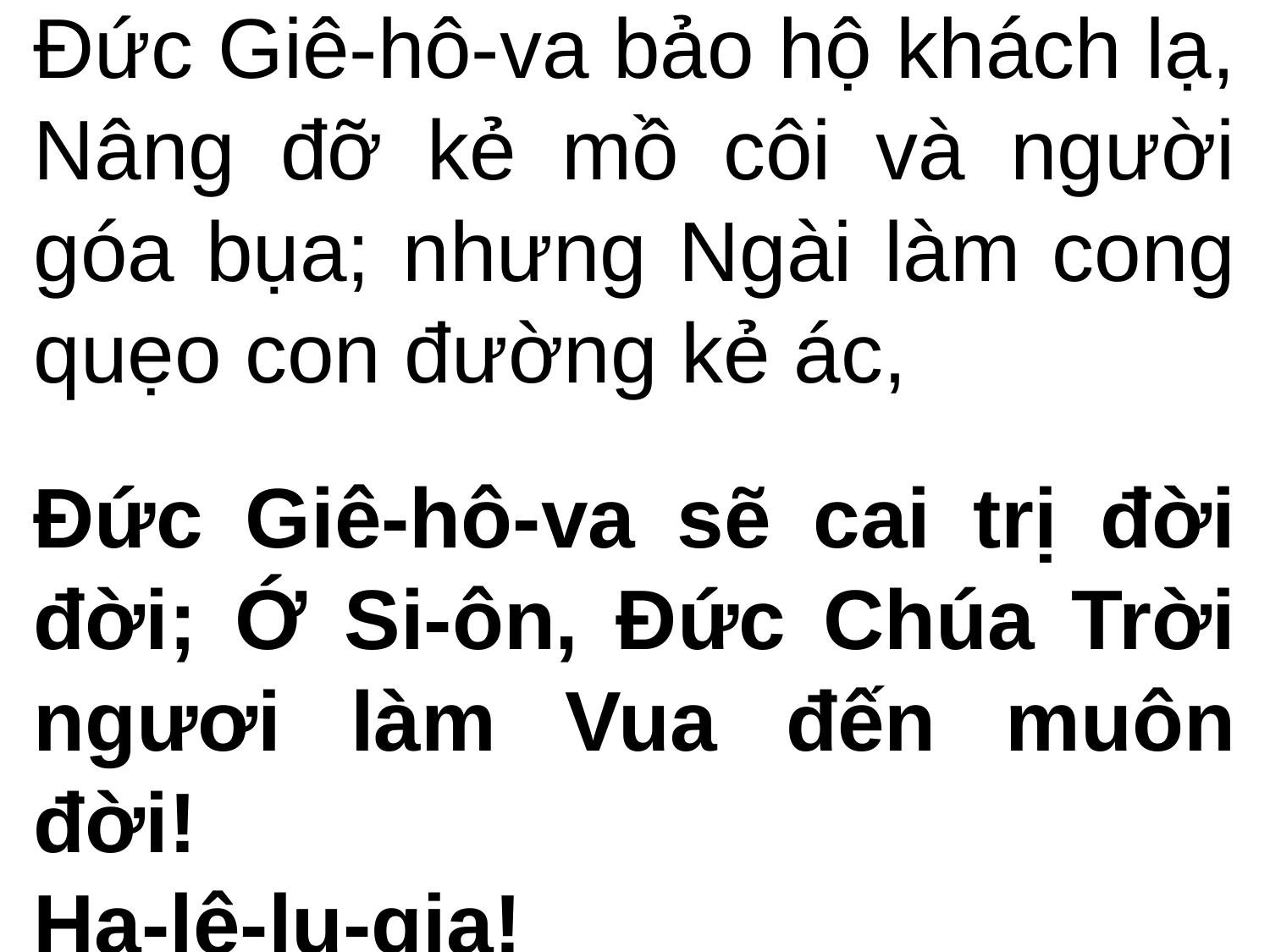

Đức Giê-hô-va bảo hộ khách lạ,
Nâng đỡ kẻ mồ côi và người góa bụa; nhưng Ngài làm cong quẹo con đường kẻ ác,

Đức Giê-hô-va sẽ cai trị đời đời; Ớ Si-ôn, Đức Chúa Trời ngươi làm Vua đến muôn đời!
Ha-lê-lu-gia!